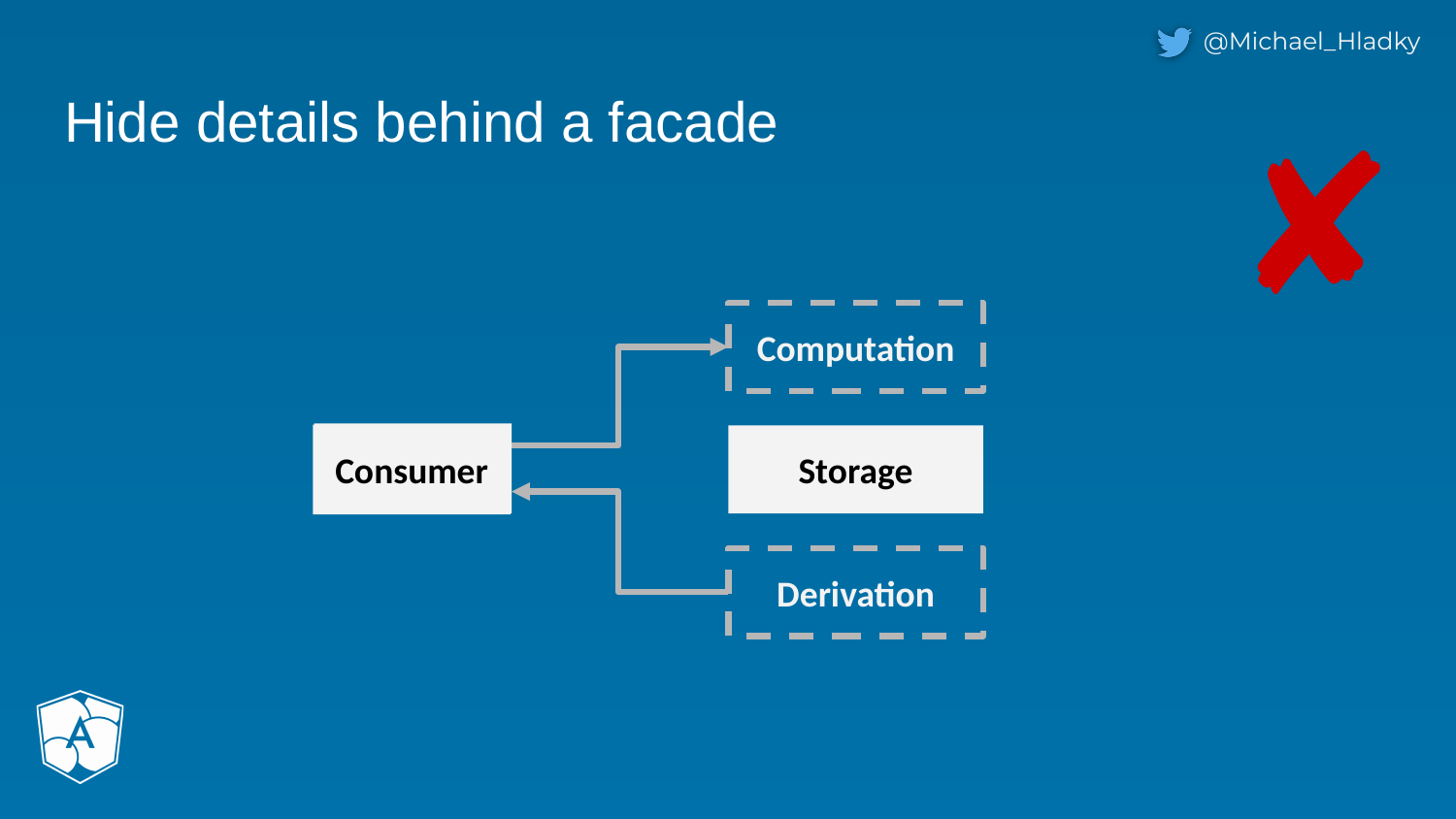

# Hide details behind a facade
✘
Computation
Consumer
Consumer
Storage
Derivation